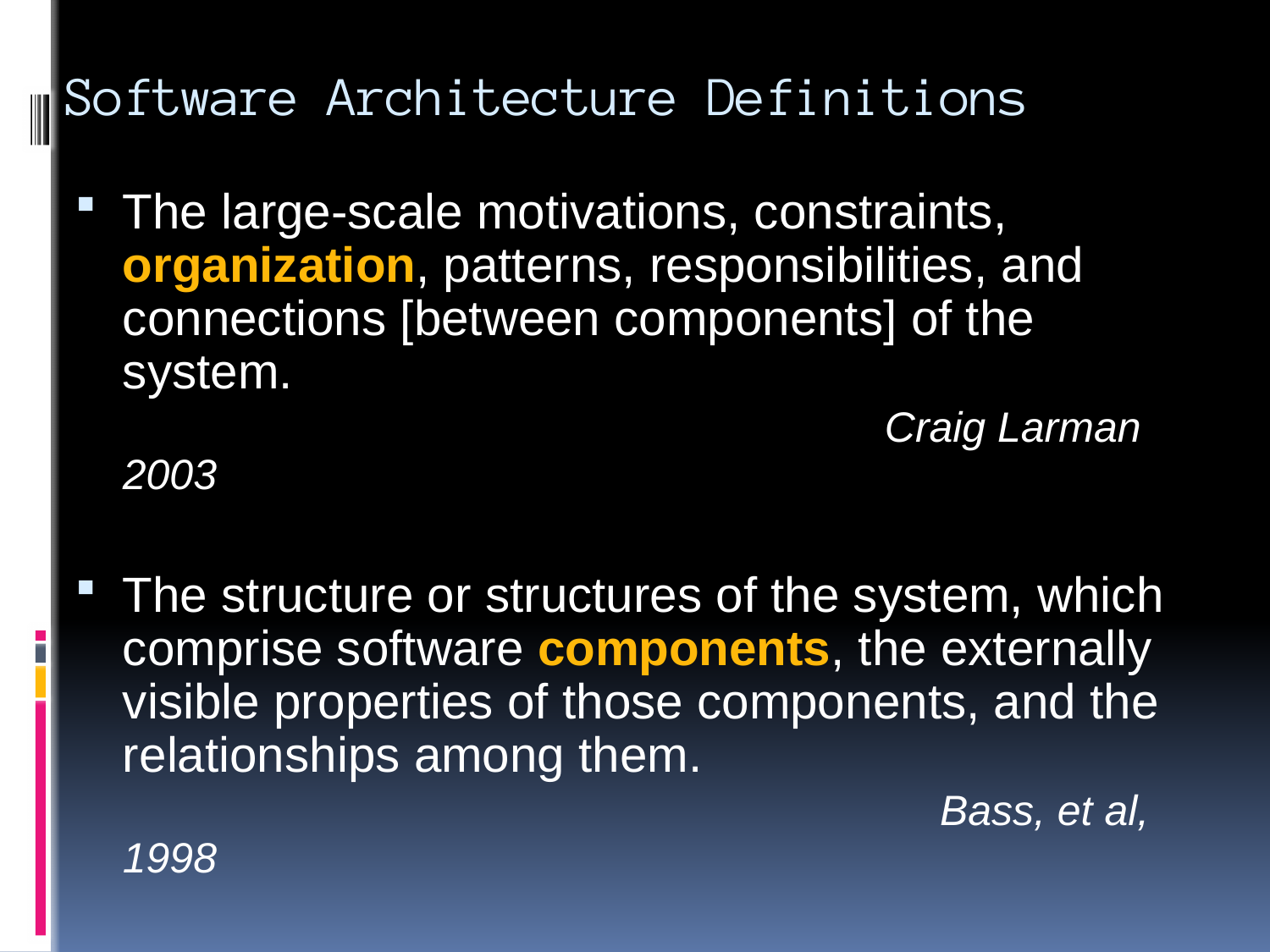

# Software Architecture Definitions
The large-scale motivations, constraints, organization, patterns, responsibilities, and connections [between components] of the system.
						Craig Larman 2003
The structure or structures of the system, which comprise software components, the externally visible properties of those components, and the relationships among them.
						    Bass, et al, 1998